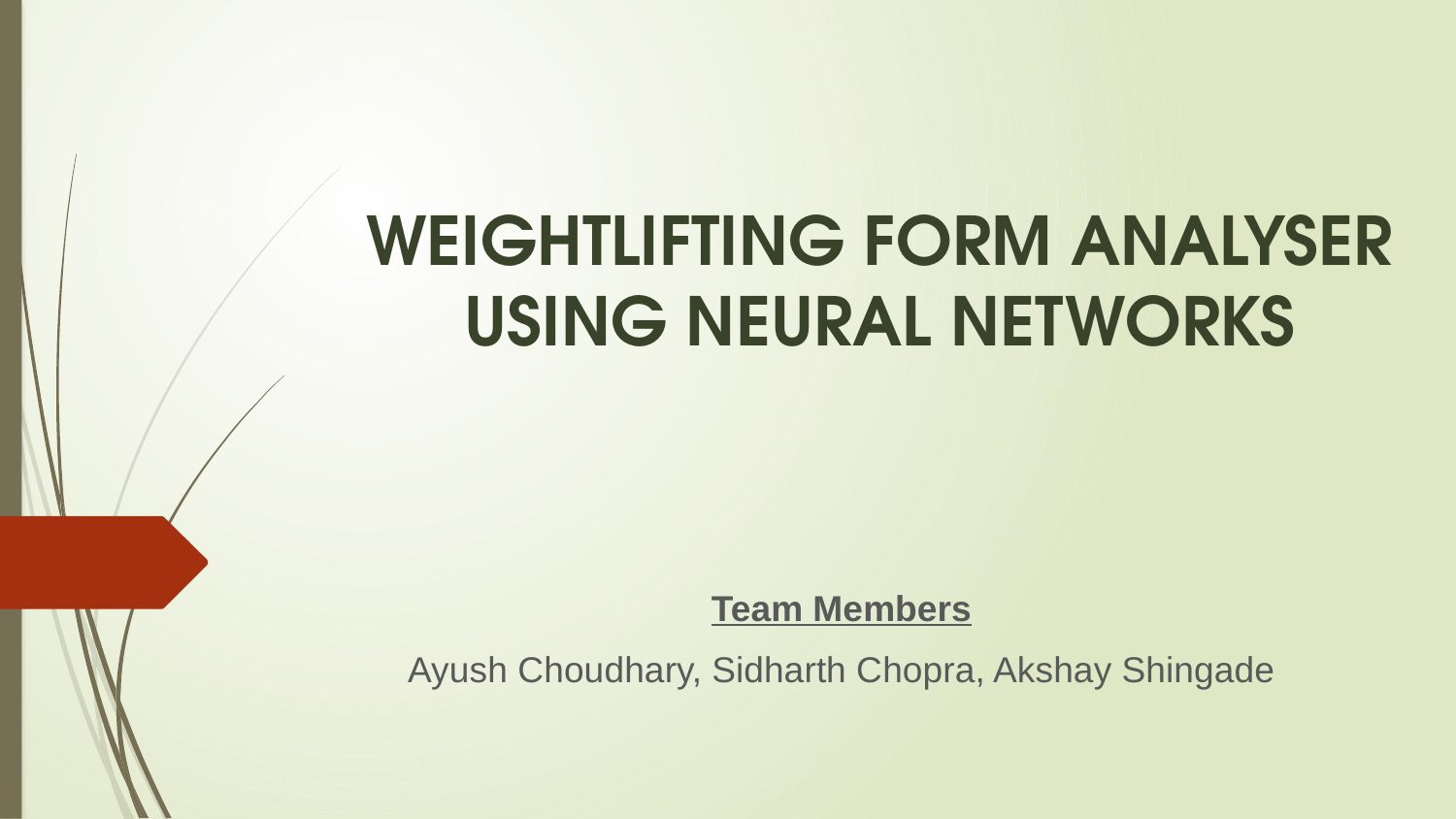

# WEIGHTLIFTING FORM ANALYSER USING NEURAL NETWORKS
Team Members
Ayush Choudhary, Sidharth Chopra, Akshay Shingade